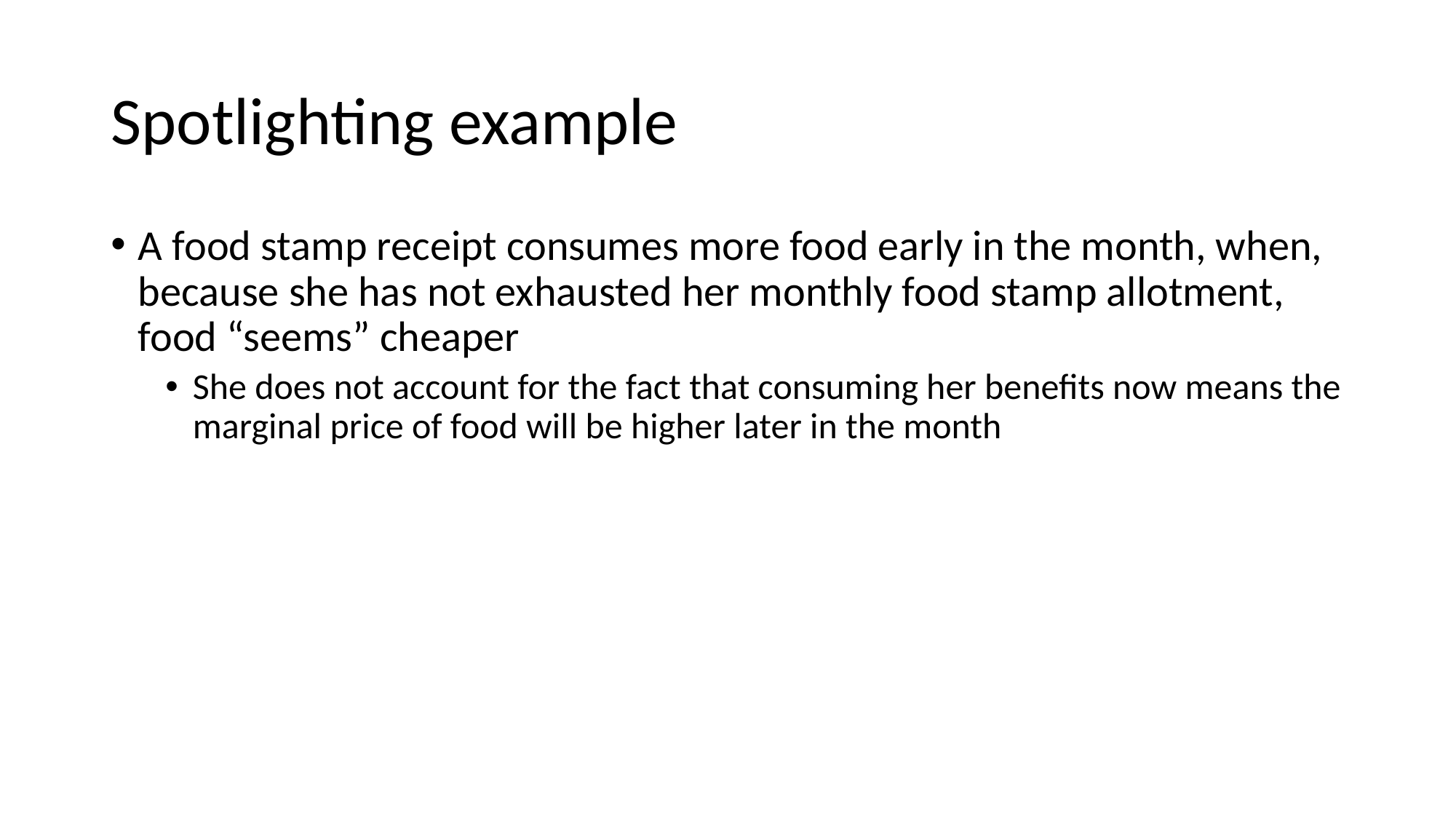

# Spotlighting example
A food stamp receipt consumes more food early in the month, when, because she has not exhausted her monthly food stamp allotment, food “seems” cheaper
She does not account for the fact that consuming her benefits now means the marginal price of food will be higher later in the month